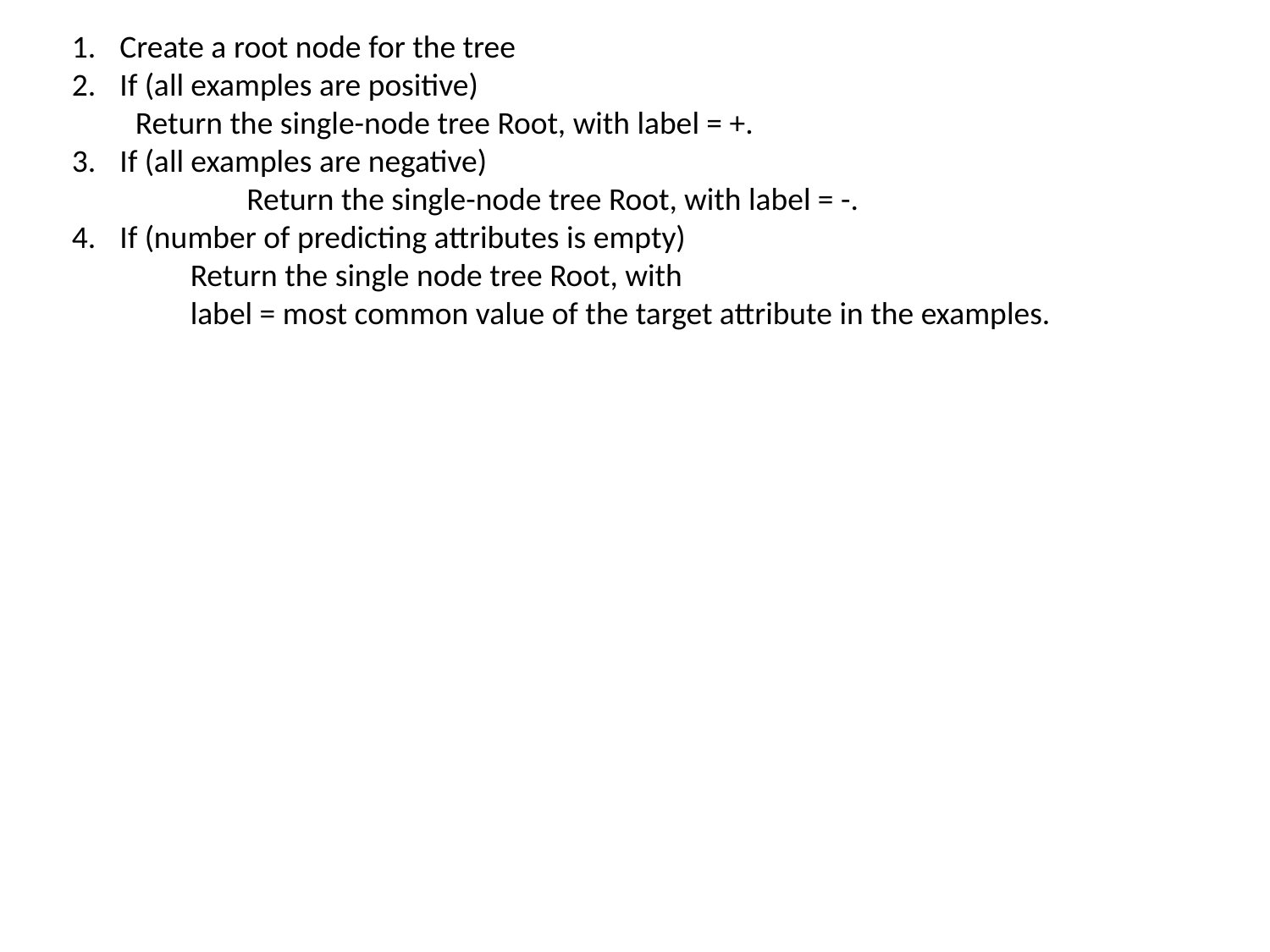

Create a root node for the tree
If (all examples are positive)
Return the single-node tree Root, with label = +.
If (all examples are negative)
		Return the single-node tree Root, with label = -.
If (number of predicting attributes is empty)
	 Return the single node tree Root, with
	 label = most common value of the target attribute in the examples.